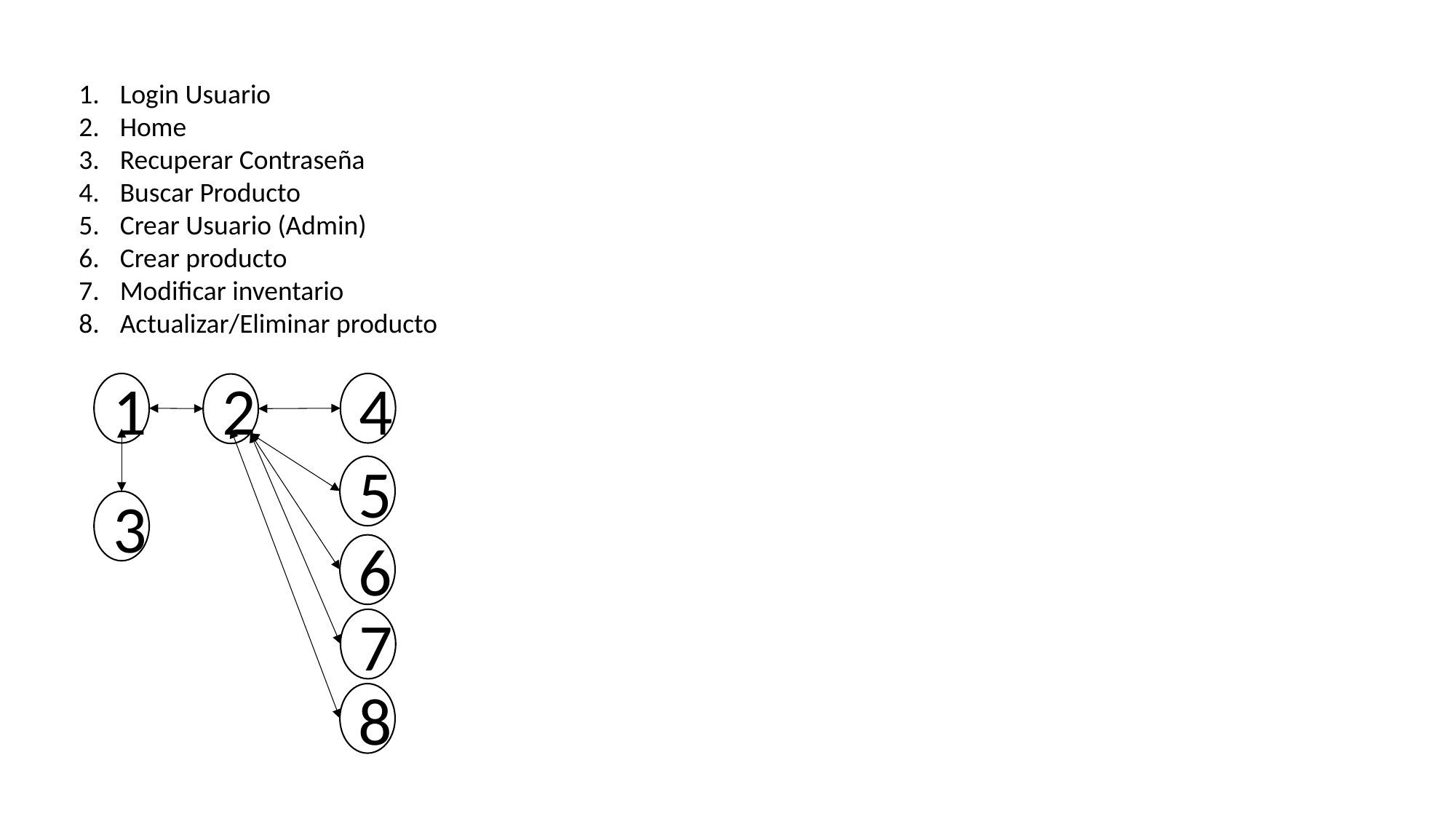

Login Usuario
Home
Recuperar Contraseña
Buscar Producto
Crear Usuario (Admin)
Crear producto
Modificar inventario
Actualizar/Eliminar producto
1
4
2
5
3
6
7
8